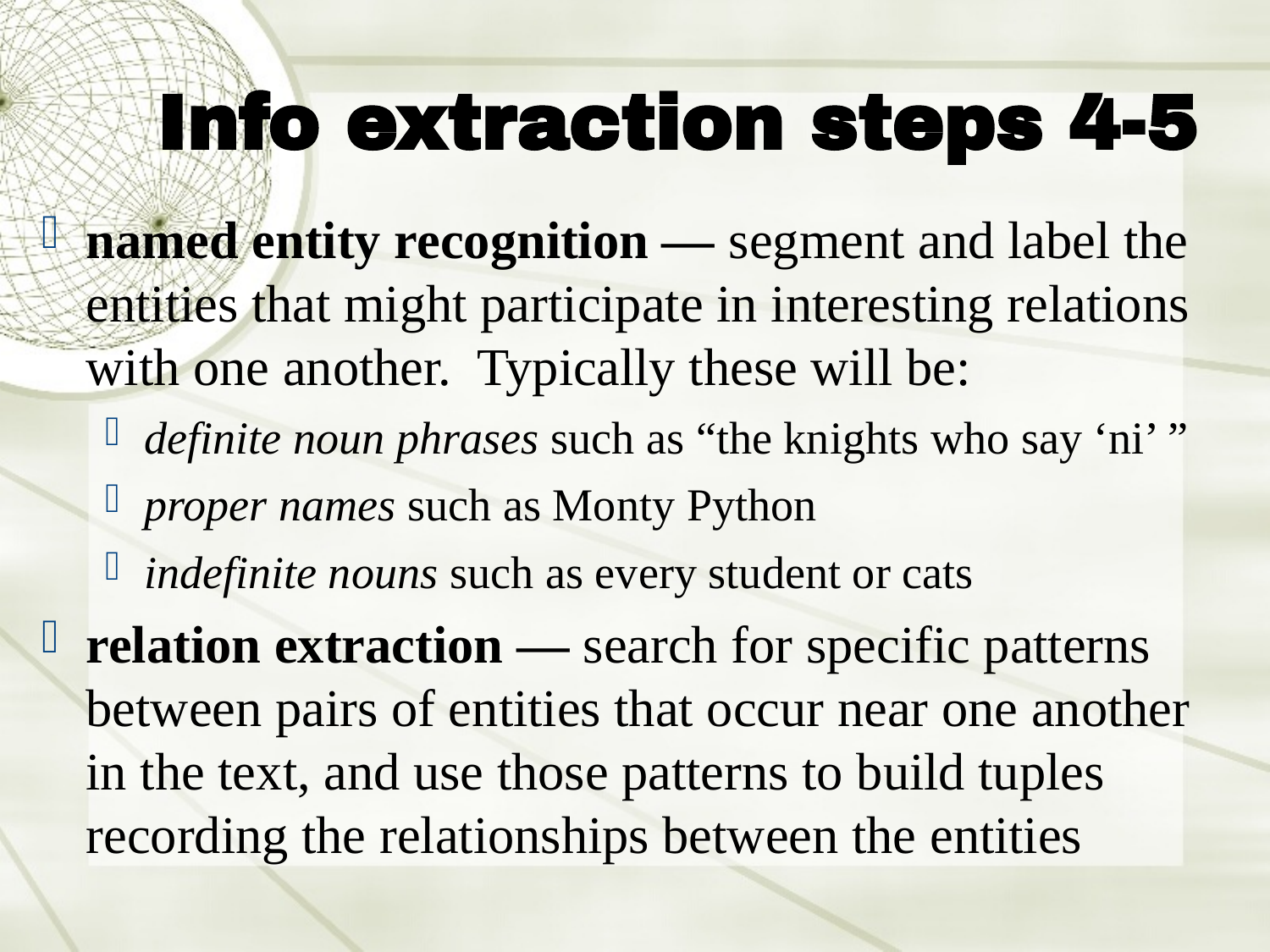

Info extraction steps 4-5
named entity recognition — segment and label the entities that might participate in interesting relations with one another.  Typically these will be:
definite noun phrases such as “the knights who say ‘ni’ ”
proper names such as Monty Python
indefinite nouns such as every student or cats
relation extraction — search for specific patterns between pairs of entities that occur near one another in the text, and use those patterns to build tuples recording the relationships between the entities
11